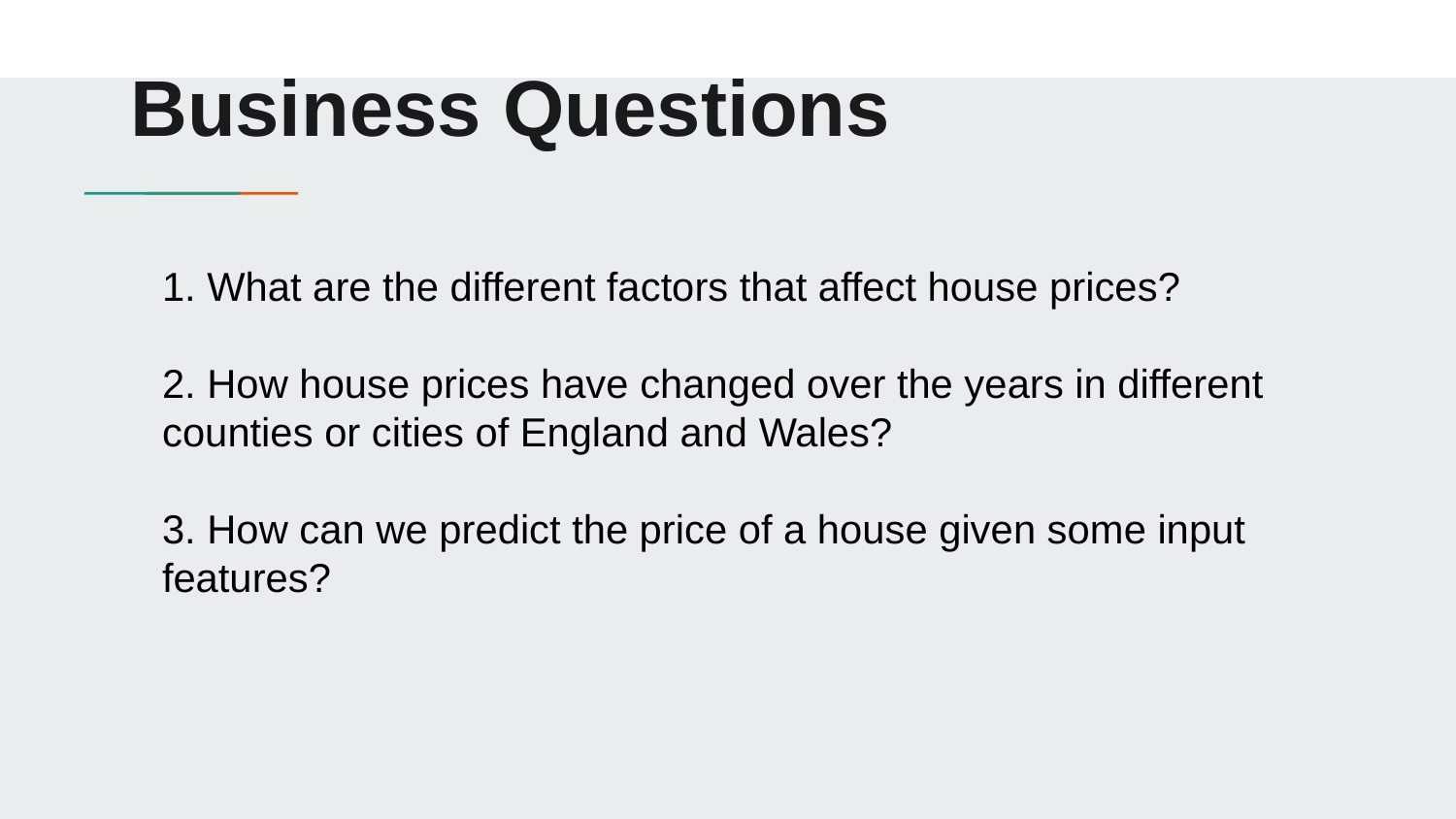

# Business Questions
1. What are the different factors that affect house prices?

2. How house prices have changed over the years in different counties or cities of England and Wales?

3. How can we predict the price of a house given some input features?